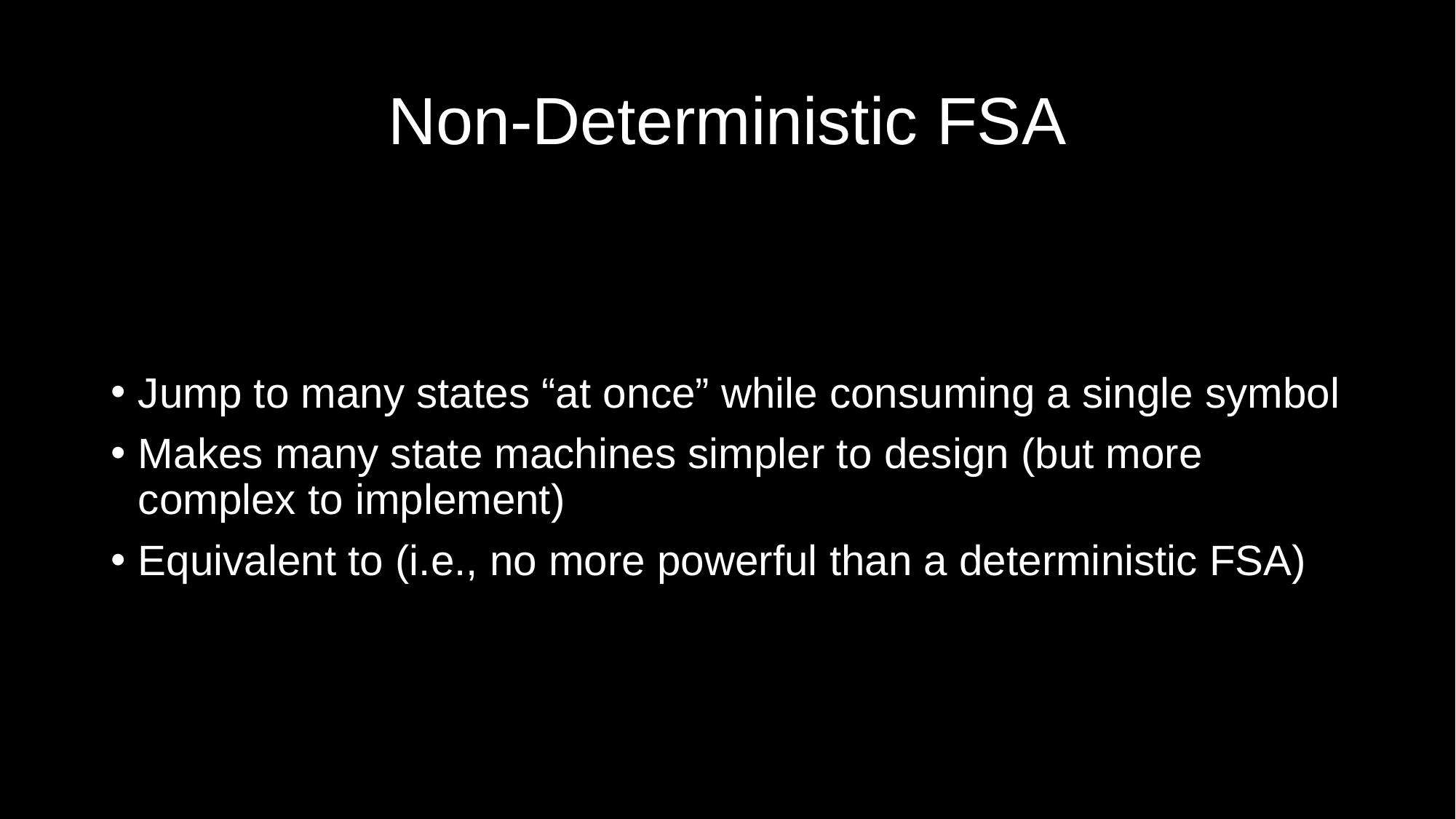

# Non-Deterministic FSA
Jump to many states “at once” while consuming a single symbol
Makes many state machines simpler to design (but more complex to implement)
Equivalent to (i.e., no more powerful than a deterministic FSA)